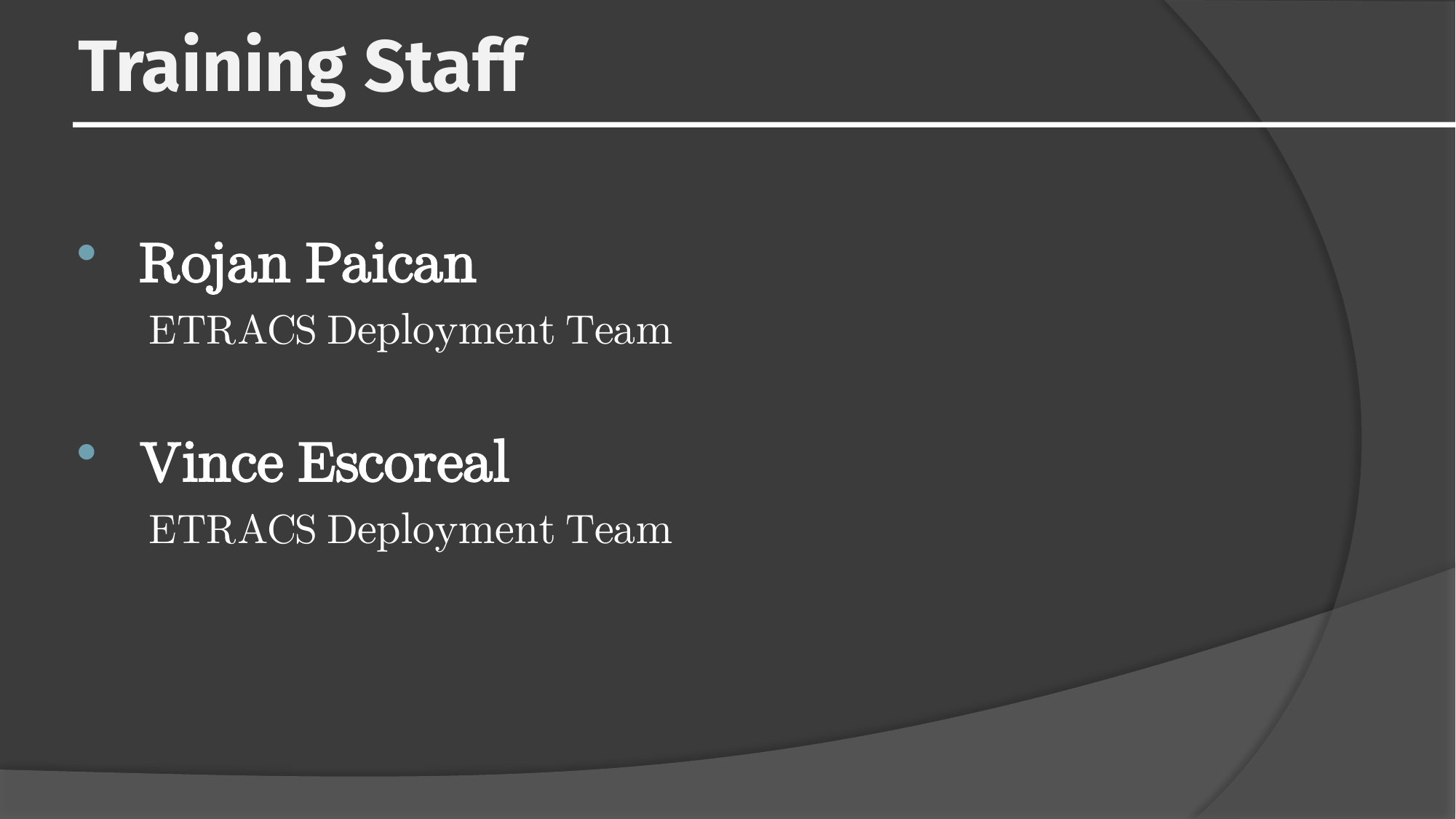

# Training Staff

 Rojan Paican
  ETRACS Deployment Team

 Vince Escoreal
  ETRACS Deployment Team